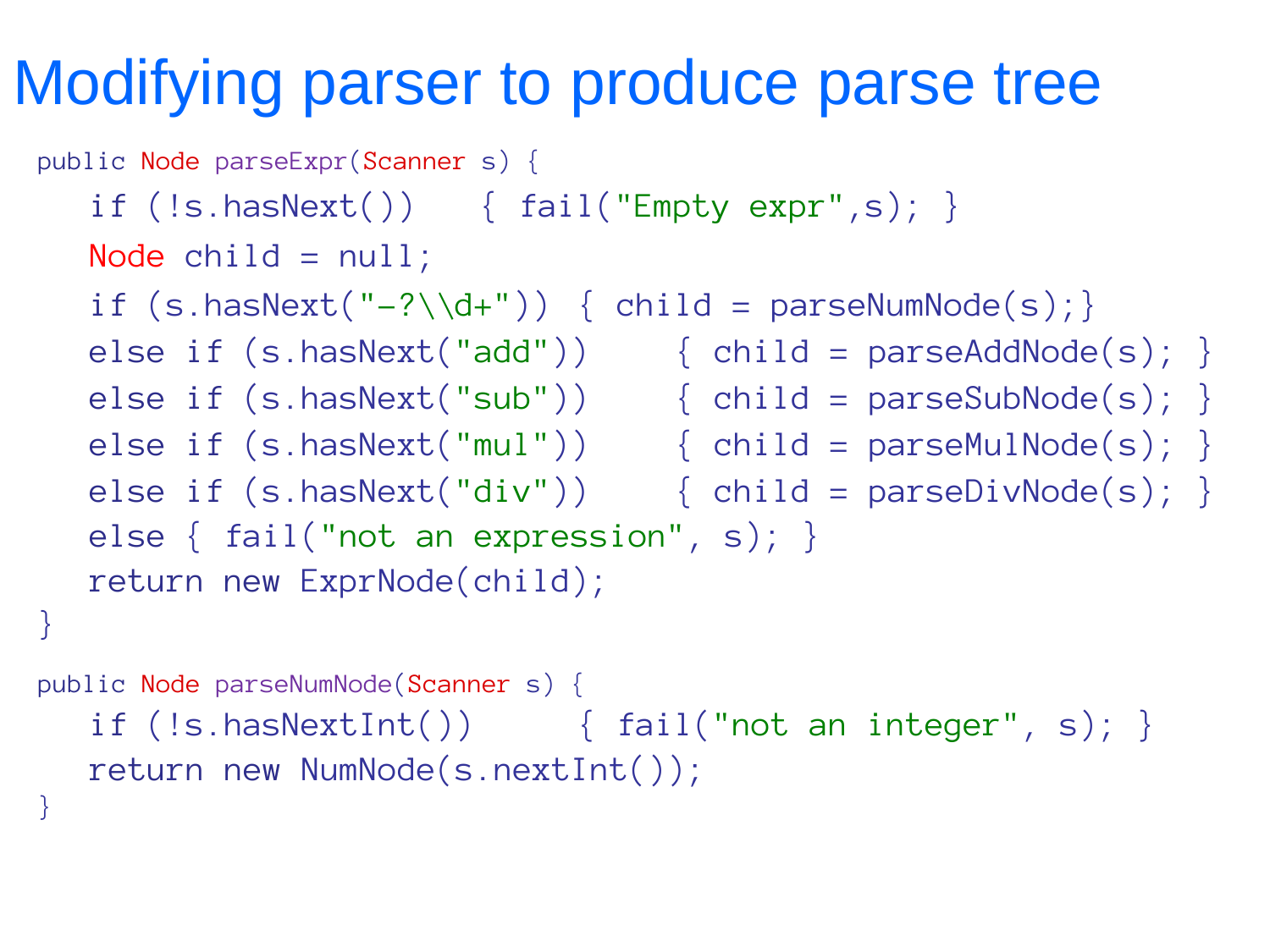

# Modifying parser to produce parse tree
public Node parseExpr(Scanner s) {
if (!s.hasNext()) 	{ fail("Empty expr",s); }
Node child = null;
if (s.hasNext("-?\\d+"))	{ child = parseNumNode(s);}
else if (s.hasNext("add")) 	{ child = parseAddNode(s); }
else if (s.hasNext("sub")) 	{ child = parseSubNode(s); }
else if (s.hasNext("mul")) 	{ child = parseMulNode(s); }
else if (s.hasNext("div")) 	{ child = parseDivNode(s); }
else { fail("not an expression", s); }
return new ExprNode(child);
}
public Node parseNumNode(Scanner s) {
if (!s.hasNextInt()) 	{ fail("not an integer", s); }
return new NumNode(s.nextInt());
}